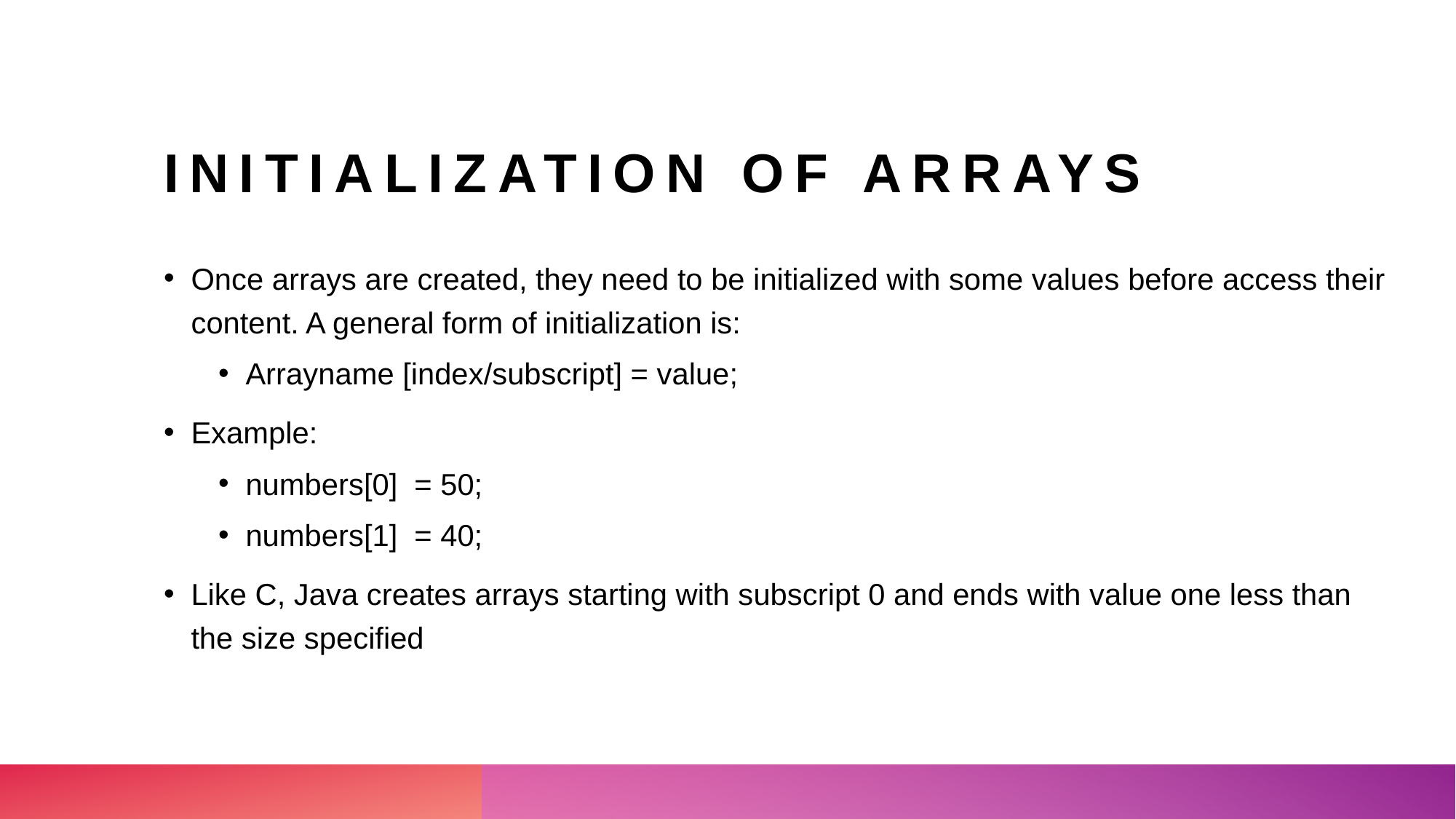

# Initialization of Arrays
Once arrays are created, they need to be initialized with some values before access their content. A general form of initialization is:
Arrayname [index/subscript] = value;
Example:
numbers[0]  = 50;
numbers[1]  = 40;
Like C, Java creates arrays starting with subscript 0 and ends with value one less than the size specified